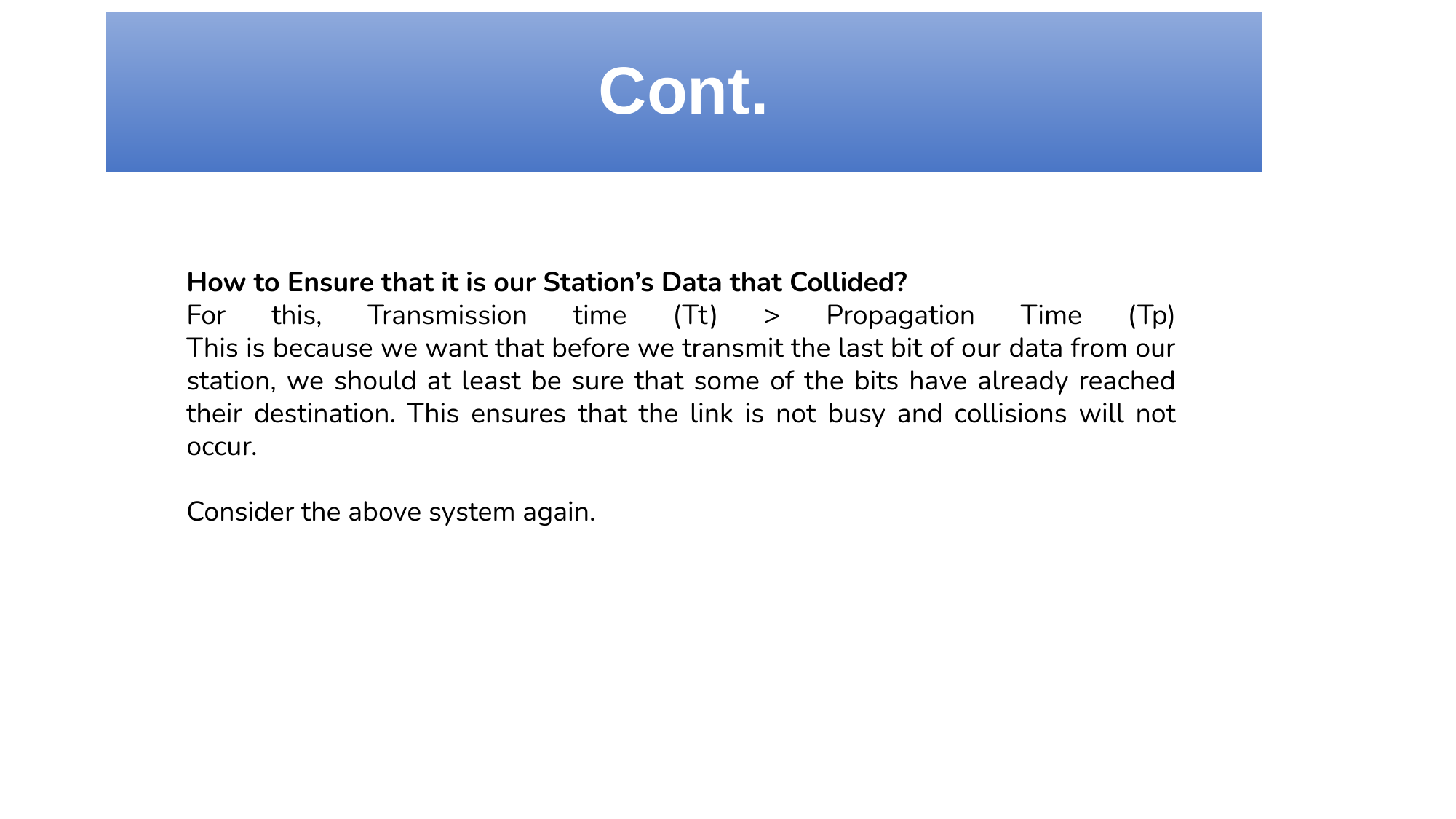

Cont.
How to Ensure that it is our Station’s Data that Collided?
For this, Transmission time (Tt) > Propagation Time (Tp)
This is because we want that before we transmit the last bit of our data from our station, we should at least be sure that some of the bits have already reached their destination. This ensures that the link is not busy and collisions will not occur.
Consider the above system again.